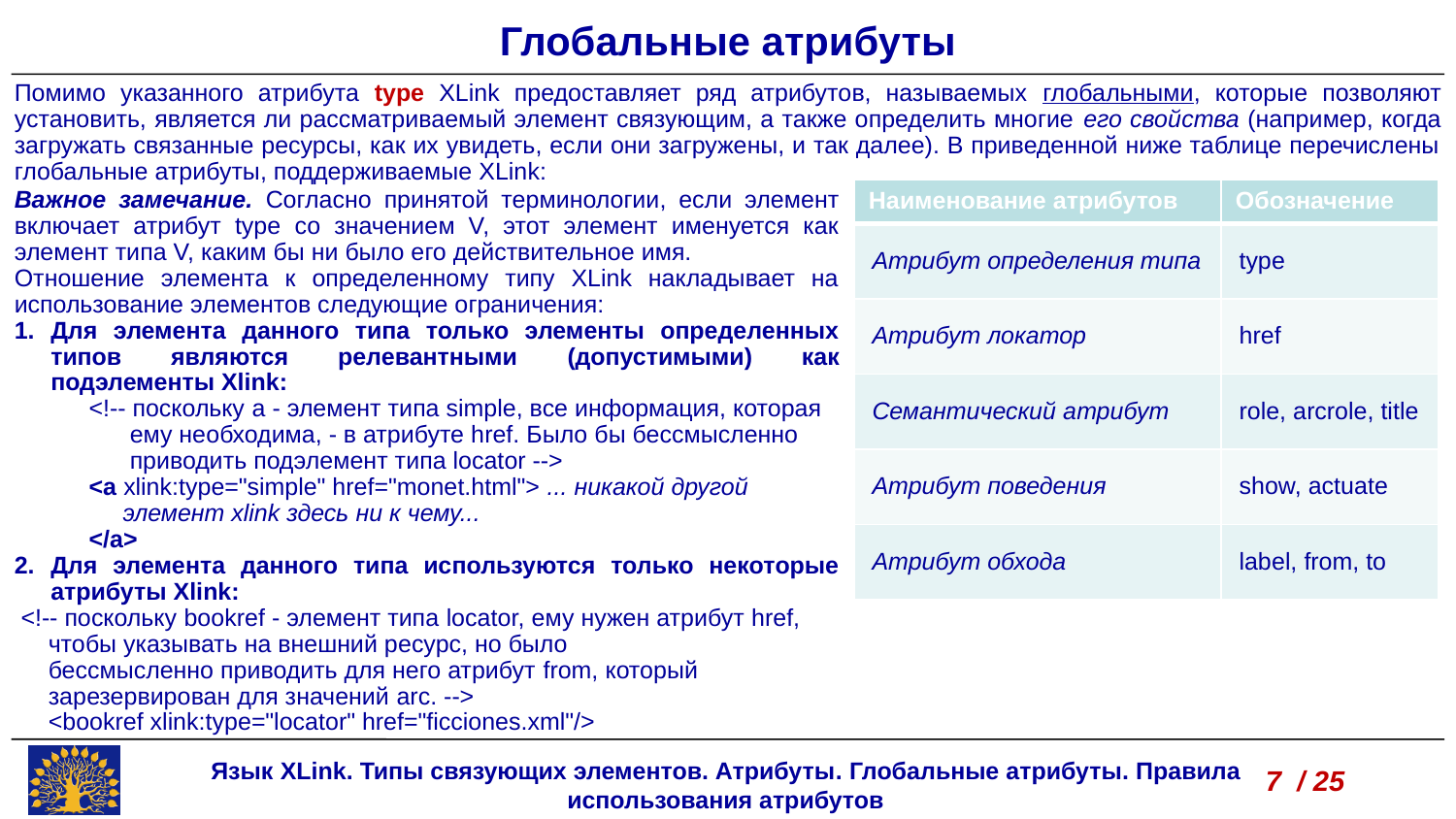

Глобальные атрибуты
Помимо указанного атрибута type XLink предоставляет ряд атрибутов, называемых глобальными, которые позволяют установить, является ли рассматриваемый элемент связующим, а также определить многие его свойства (например, когда загружать связанные ресурсы, как их увидеть, если они загружены, и так далее). В приведенной ниже таблице перечислены глобальные атрибуты, поддерживаемые XLink:

Важное замечание. Согласно принятой терминологии, если элемент включает атрибут type со значением V, этот элемент именуется как элемент типа V, каким бы ни было его действительное имя.
Отношение элемента к определенному типу XLink накладывает на использование элементов следующие ограничения:
Для элемента данного типа только элементы определенных типов являются релевантными (допустимыми) как подэлементы Xlink:
           <!-- поскольку a - элемент типа simple, все информация, которая
                 ему необходима, - в атрибуте href. Было бы бессмысленно
                 приводить подэлемент типа locator -->
           <a xlink:type="simple" href="monet.html"> ... никакой другой
                элемент xlink здесь ни к чему...
           </a>
Для элемента данного типа используются только некоторые атрибуты Xlink:
 <!-- поскольку bookref - элемент типа locator, ему нужен атрибут href,
     чтобы указывать на внешний ресурс, но было
     бессмысленно приводить для него атрибут from, который
     зарезервирован для значений arc. -->
     <bookref xlink:type="locator" href="ficciones.xml"/>
| Наименование атрибутов | Обозначение |
| --- | --- |
| Атрибут определения типа | type |
| Атрибут локатор | href |
| Семантический атрибут | role, arcrole, title |
| Атрибут поведения | show, actuate |
| Атрибут обхода | label, from, to |